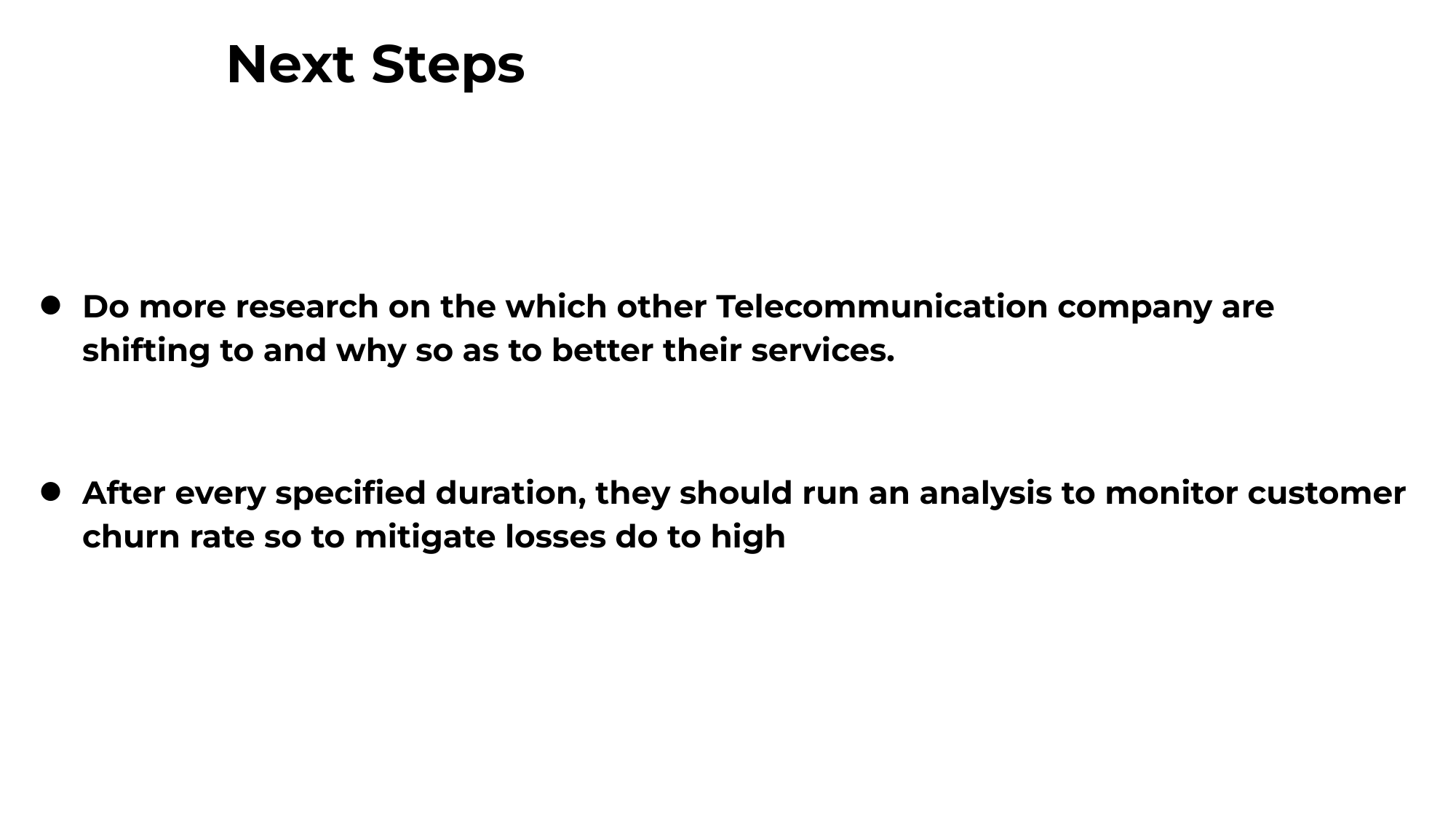

# Next Steps

Do more research on the which other Telecommunication company are shifting to and why so as to better their services.

After every specified duration, they should run an analysis to monitor customer churn rate so to mitigate losses do to high